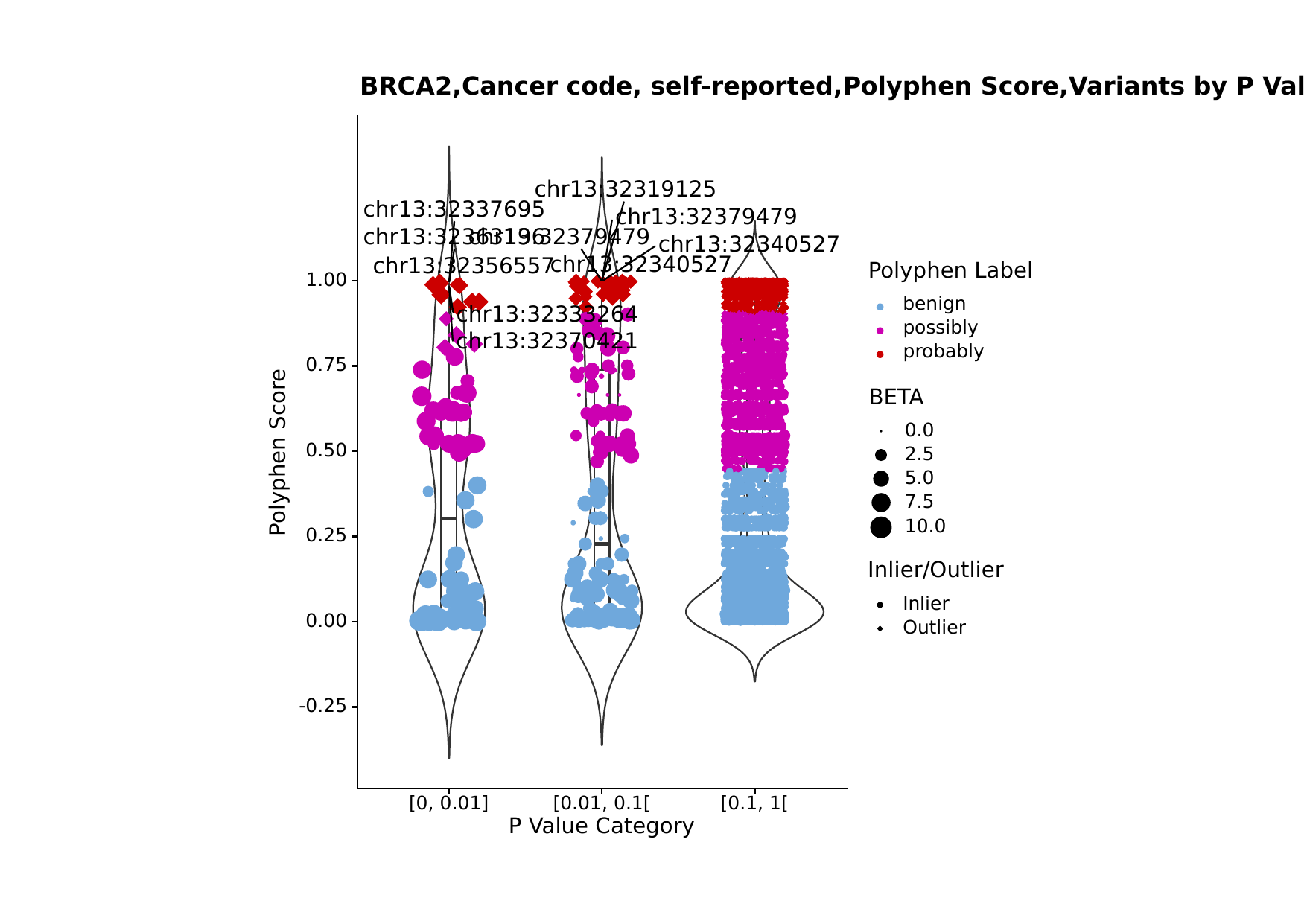

BRCA2,Cancer code, self-reported,Polyphen Score,Variants by P Value Category

chr13:32319125
chr13:32337695

chr13:32379479

chr13:32363196
chr13:32379479
chr13:32340527

chr13:32340527
chr13:32356557
Polyphen Label
1.00

benign

chr13:32333264

possibly

chr13:32370421

probably

0.75

BETA

0.0

Polyphen Score

0.50

2.5

5.0

7.5

10.0

0.25

Inlier/Outlier

Inlier

0.00

Outlier

-0.25

[0, 0.01]
[0.01, 0.1[
[0.1, 1[
P Value Category